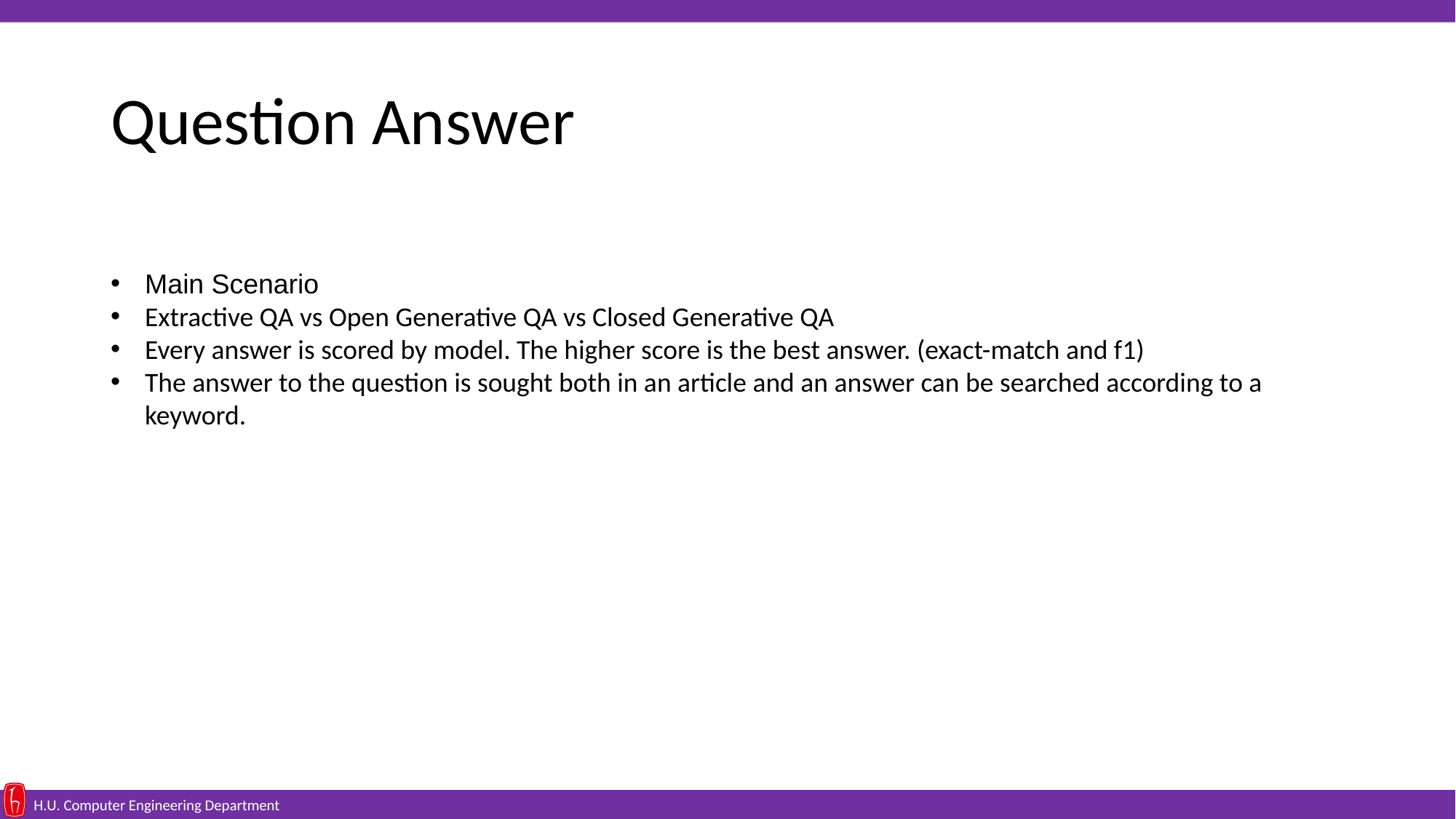

# Question Answer
Main Scenario
Extractive QA vs Open Generative QA vs Closed Generative QA
Every answer is scored by model. The higher score is the best answer. (exact-match and f1)
The answer to the question is sought both in an article and an answer can be searched according to a keyword.